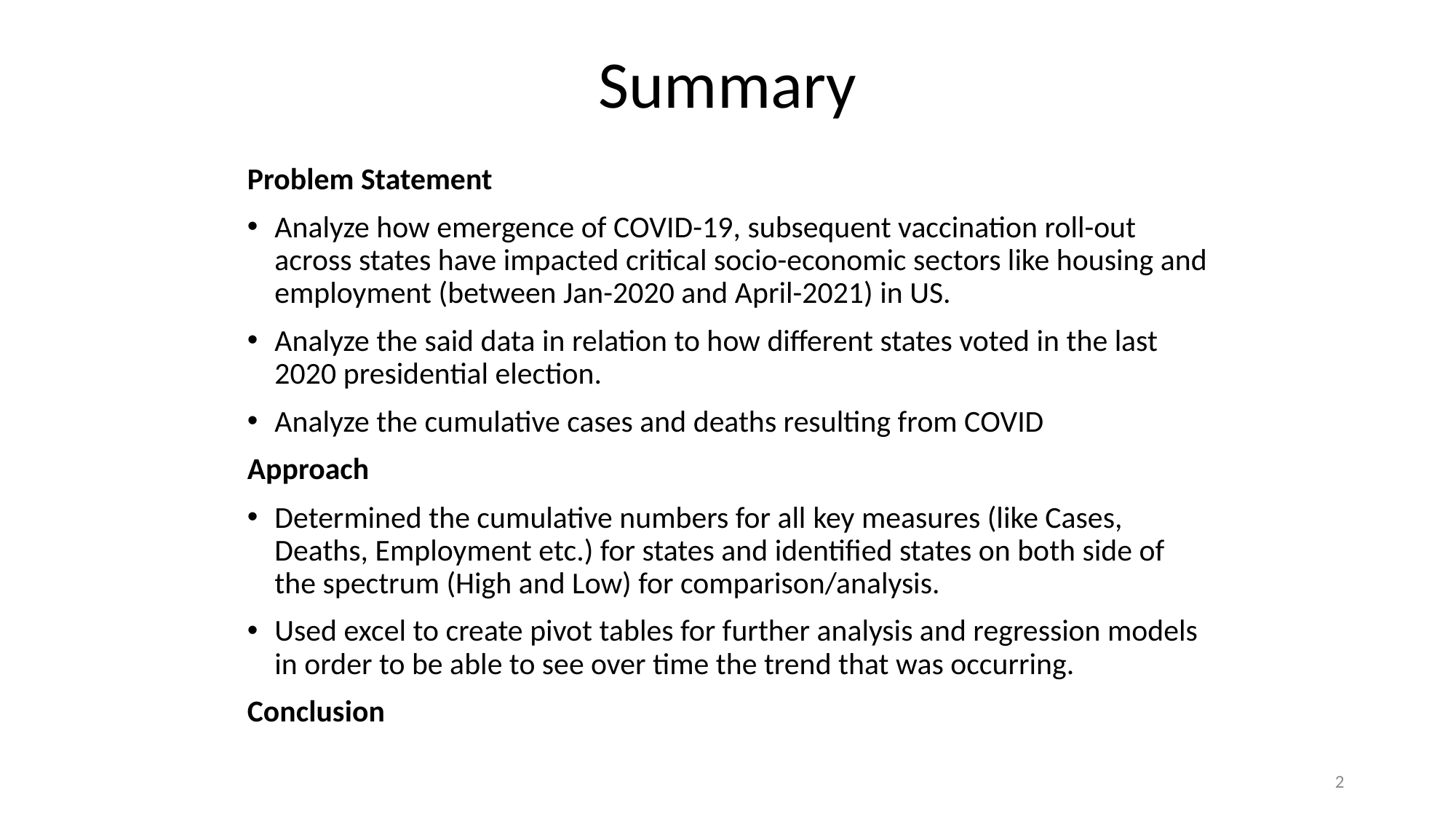

# Summary
Problem Statement
Analyze how emergence of COVID-19, subsequent vaccination roll-out across states have impacted critical socio-economic sectors like housing and employment (between Jan-2020 and April-2021) in US.
Analyze the said data in relation to how different states voted in the last 2020 presidential election.
Analyze the cumulative cases and deaths resulting from COVID
Approach
Determined the cumulative numbers for all key measures (like Cases, Deaths, Employment etc.) for states and identified states on both side of the spectrum (High and Low) for comparison/analysis.
Used excel to create pivot tables for further analysis and regression models in order to be able to see over time the trend that was occurring.
Conclusion

2